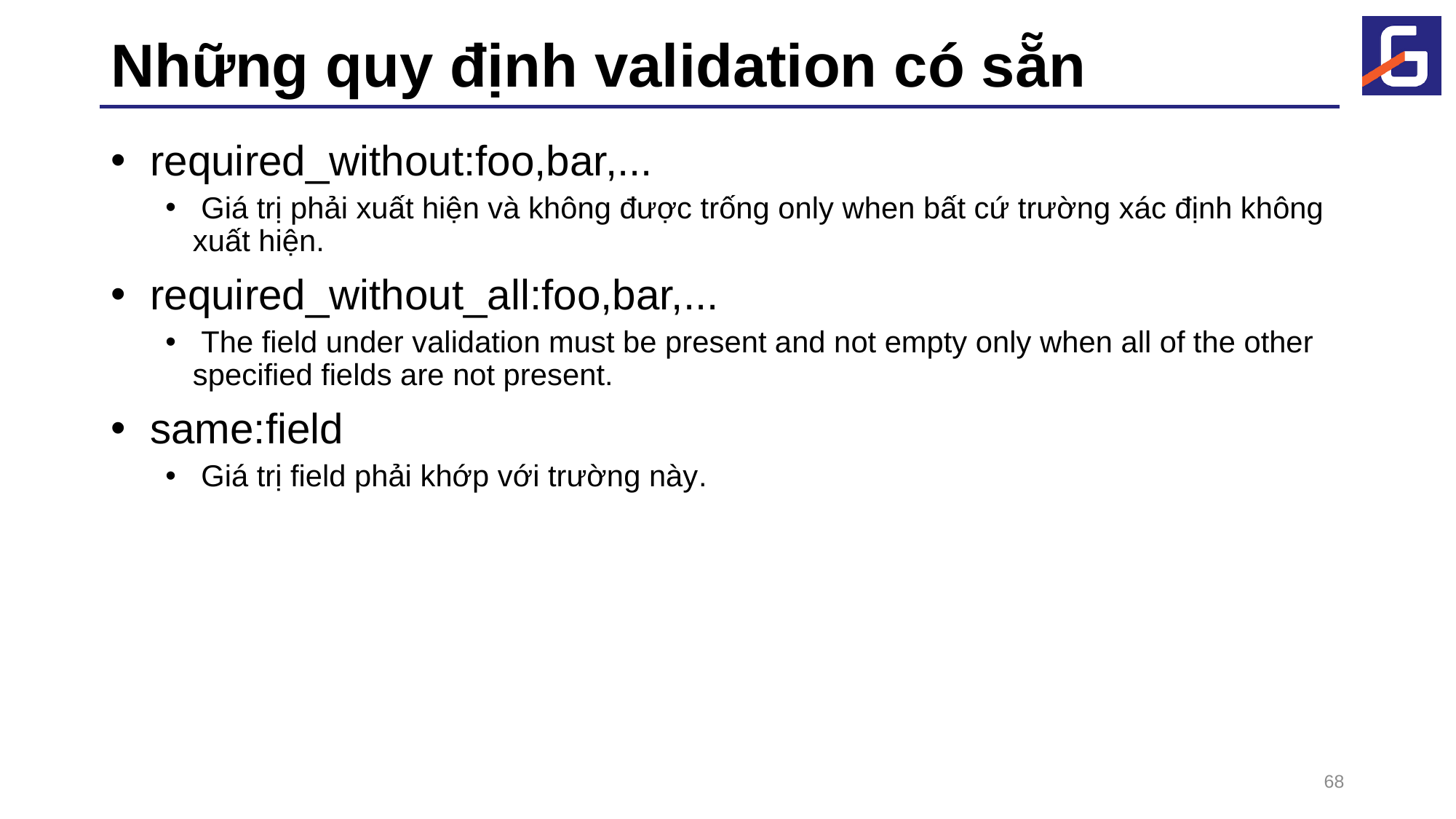

# Những quy định validation có sẵn
 required_without:foo,bar,...
 Giá trị phải xuất hiện và không được trống only when bất cứ trường xác định không xuất hiện.
 required_without_all:foo,bar,...
 The field under validation must be present and not empty only when all of the other specified fields are not present.
 same:field
 Giá trị field phải khớp với trường này.
68